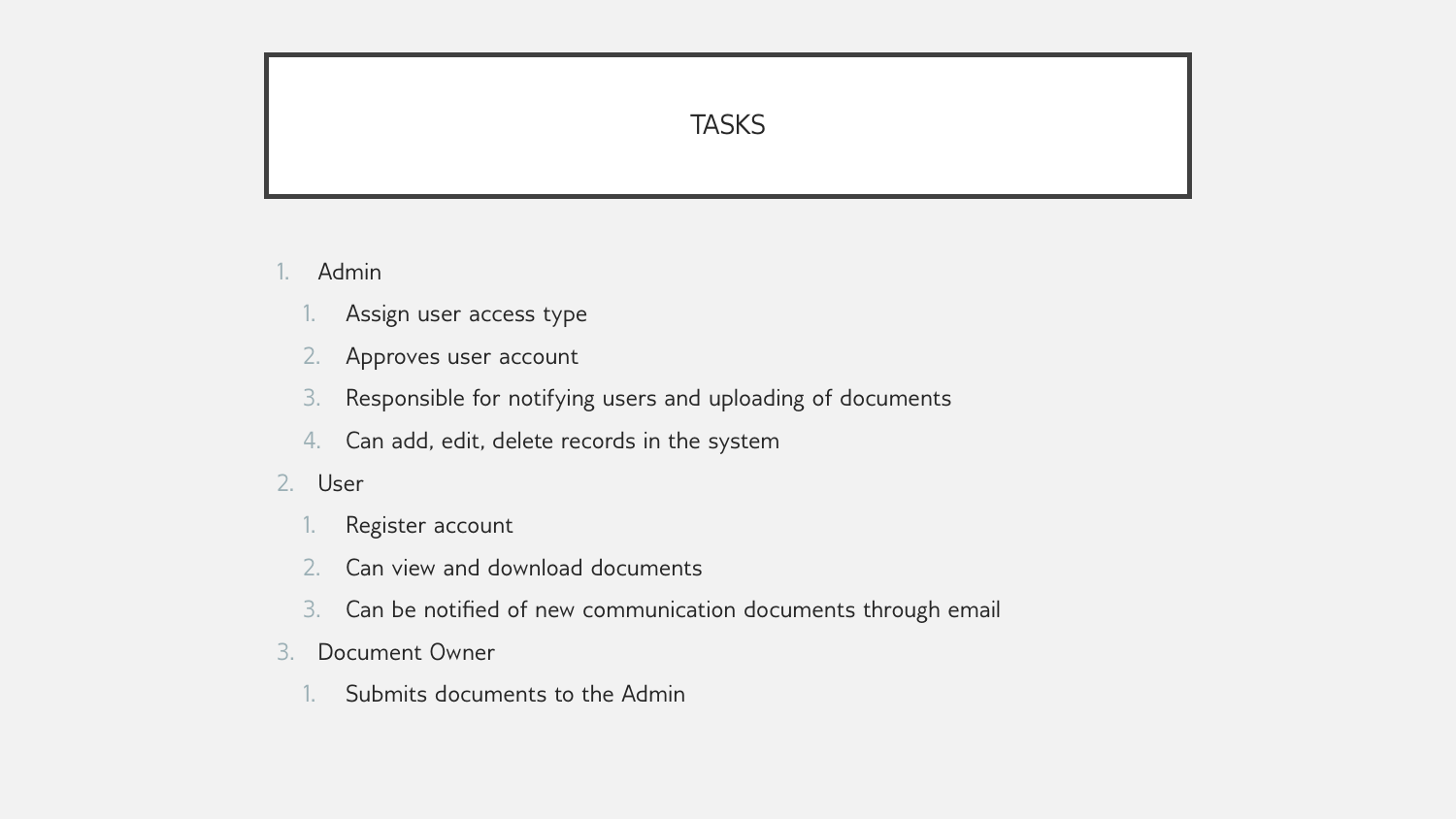

# TASKS
Admin
Assign user access type
Approves user account
Responsible for notifying users and uploading of documents
Can add, edit, delete records in the system
User
Register account
Can view and download documents
Can be notified of new communication documents through email
Document Owner
Submits documents to the Admin